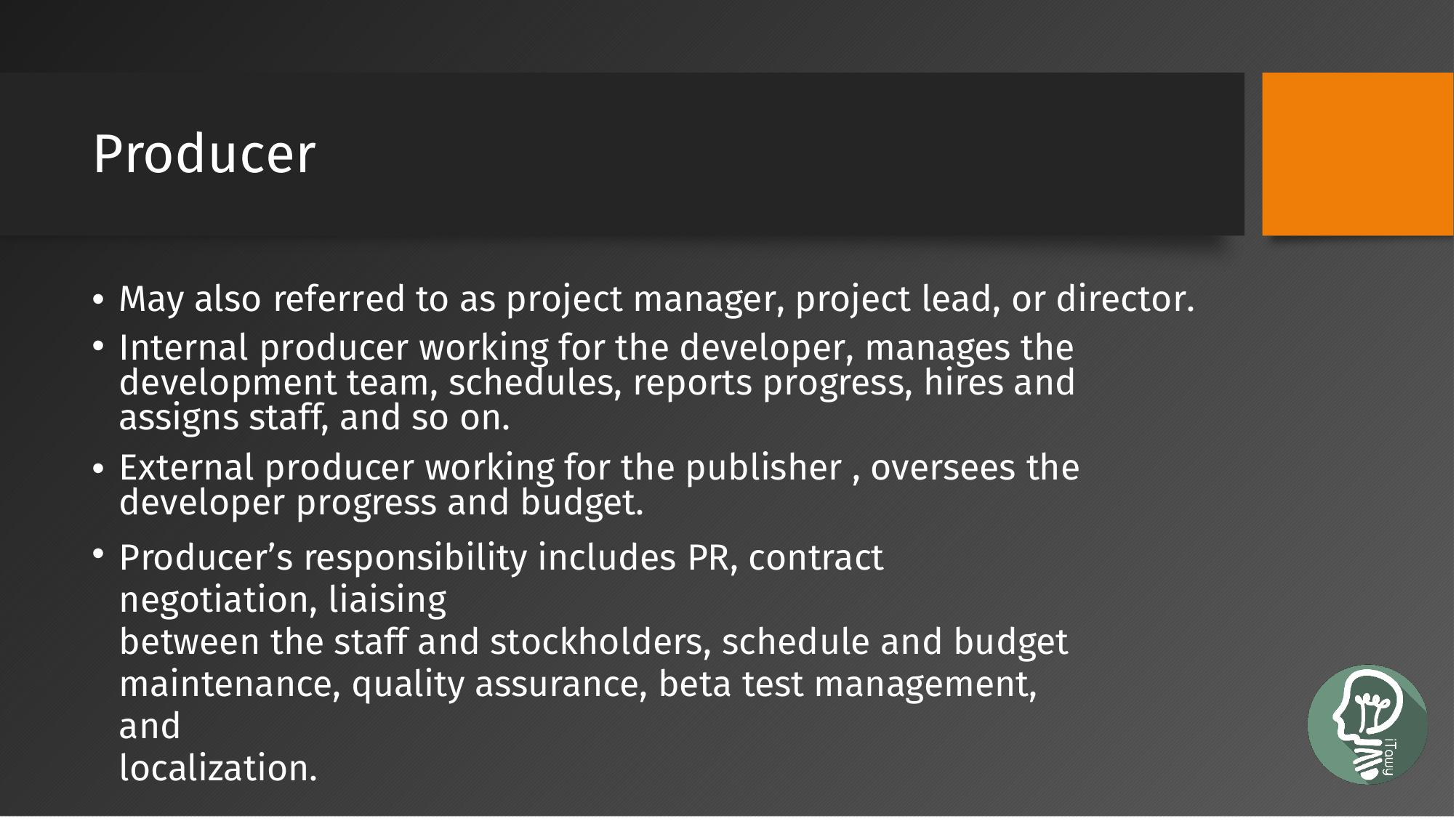

Producer

•
•
May also referred to as project manager, project lead, or director.
Internal producer working for the developer, manages the development team, schedules, reports progress, hires and assigns staff, and so on.
External producer working for the publisher , oversees the developer progress and budget.
Producer’s responsibility includes PR, contract negotiation, liaising
between the staff and stockholders, schedule and budget
maintenance, quality assurance, beta test management, and
localization.
•
•